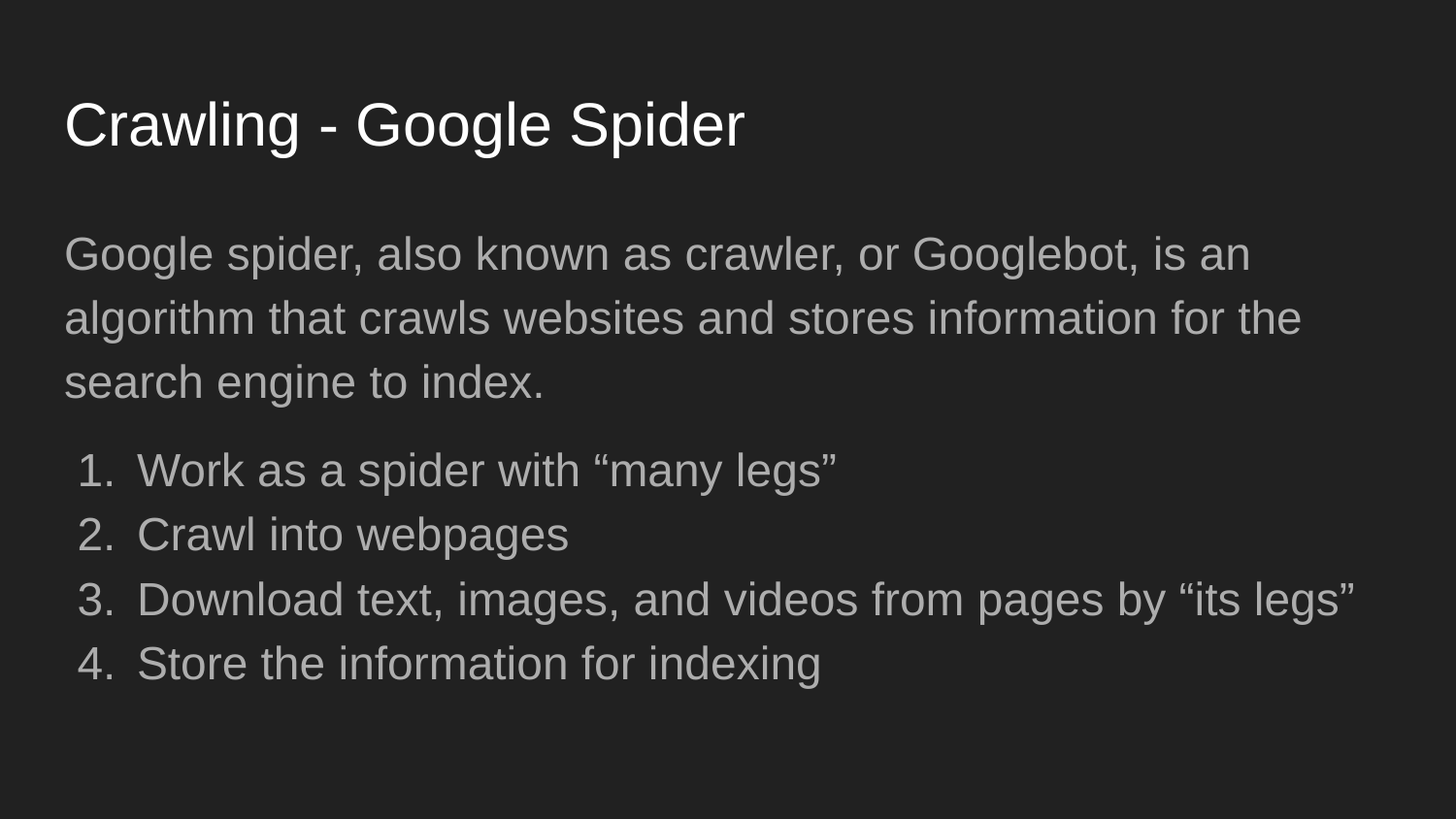

# Crawling - Google Spider
Google spider, also known as crawler, or Googlebot, is an algorithm that crawls websites and stores information for the search engine to index.
Work as a spider with “many legs”
Crawl into webpages
Download text, images, and videos from pages by “its legs”
Store the information for indexing